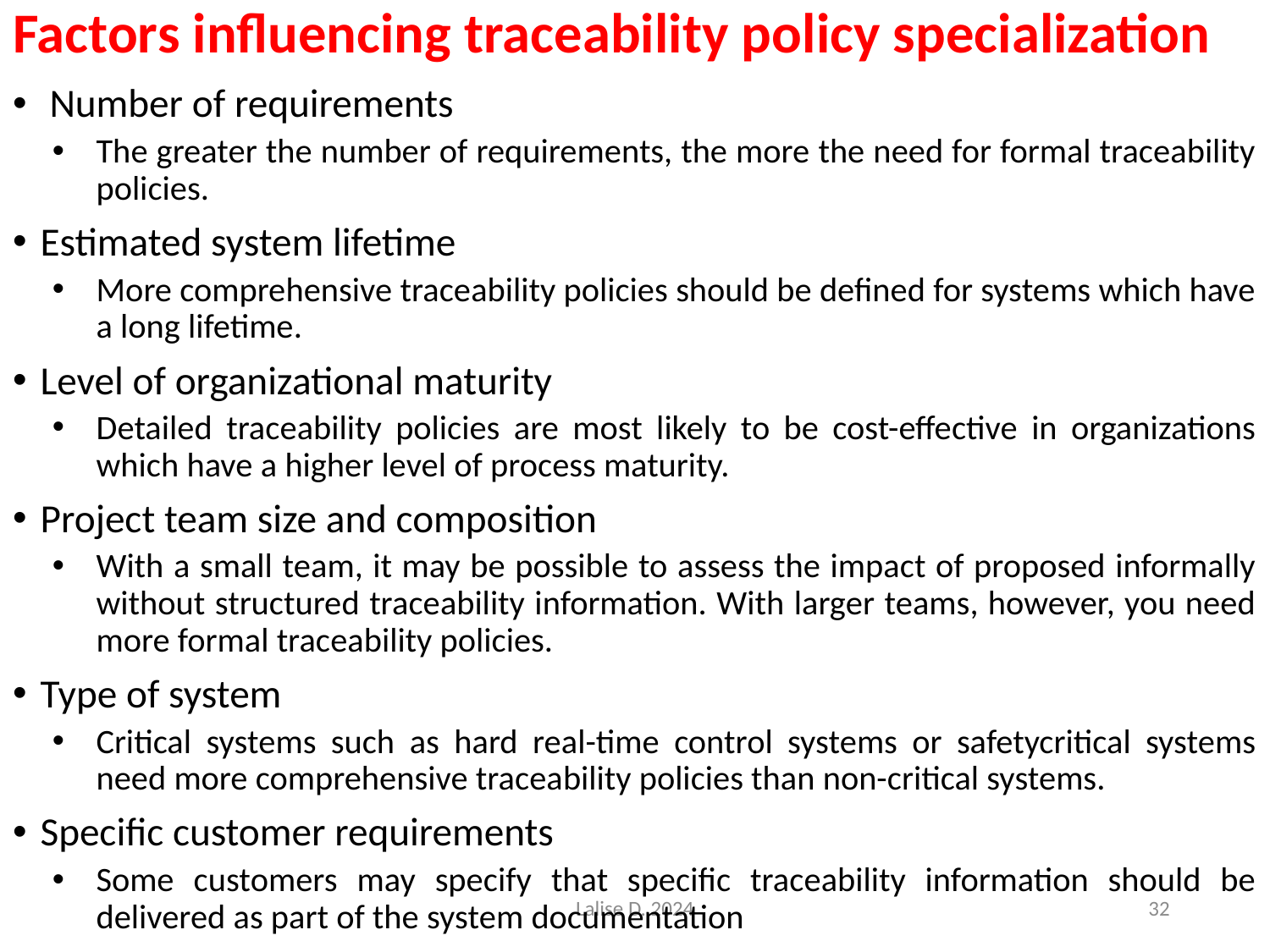

# Factors influencing traceability policy specialization
 Number of requirements
The greater the number of requirements, the more the need for formal traceability policies.
Estimated system lifetime
More comprehensive traceability policies should be defined for systems which have a long lifetime.
Level of organizational maturity
Detailed traceability policies are most likely to be cost-effective in organizations which have a higher level of process maturity.
Project team size and composition
With a small team, it may be possible to assess the impact of proposed informally without structured traceability information. With larger teams, however, you need more formal traceability policies.
Type of system
Critical systems such as hard real-time control systems or safetycritical systems need more comprehensive traceability policies than non-critical systems.
Specific customer requirements
Some customers may specify that specific traceability information should be delivered as part of the system documentation
Lalise D. 2024
32